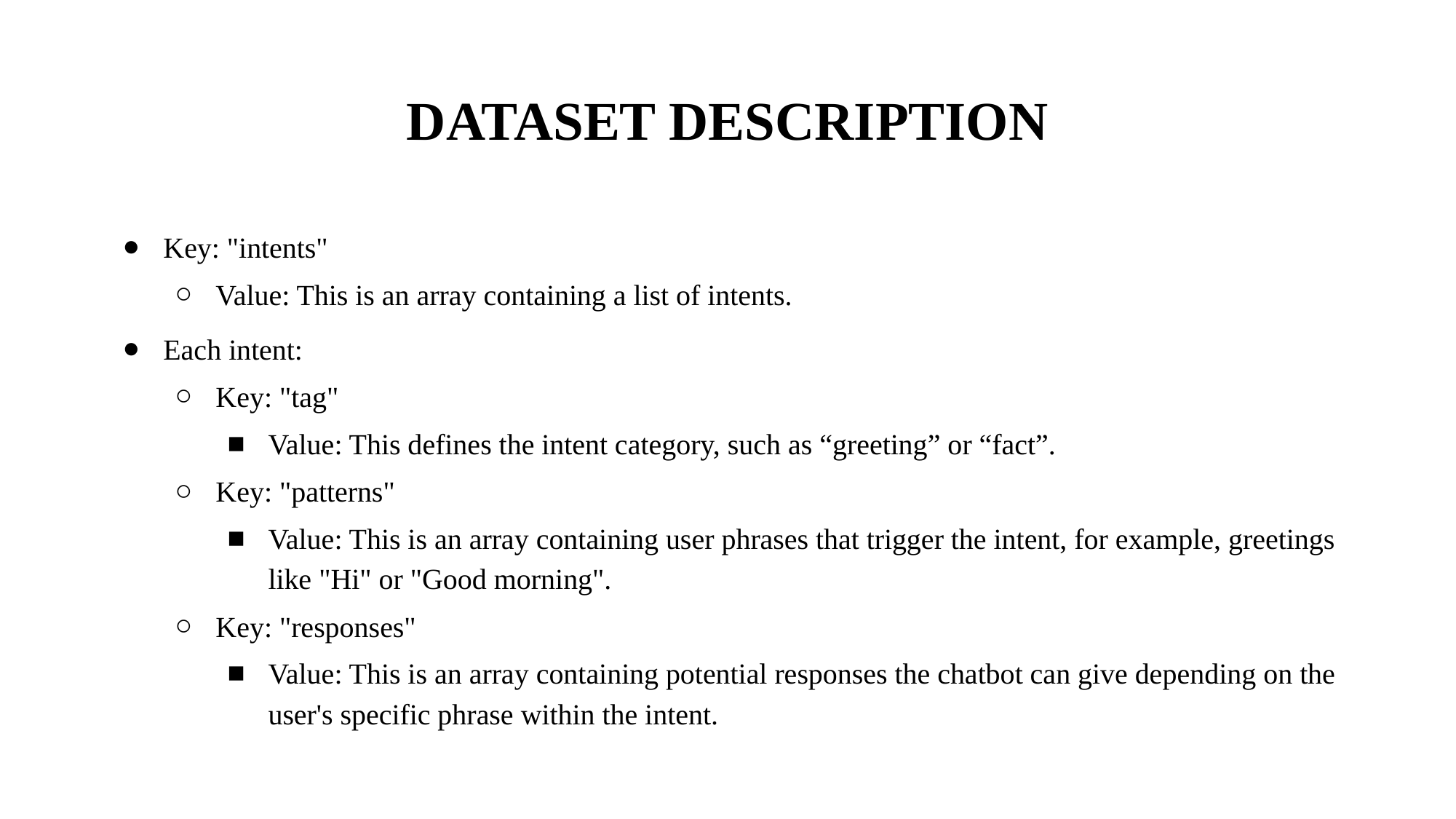

# DATASET DESCRIPTION
Key: "intents"
Value: This is an array containing a list of intents.
Each intent:
Key: "tag"
Value: This defines the intent category, such as “greeting” or “fact”.
Key: "patterns"
Value: This is an array containing user phrases that trigger the intent, for example, greetings like "Hi" or "Good morning".
Key: "responses"
Value: This is an array containing potential responses the chatbot can give depending on the user's specific phrase within the intent.